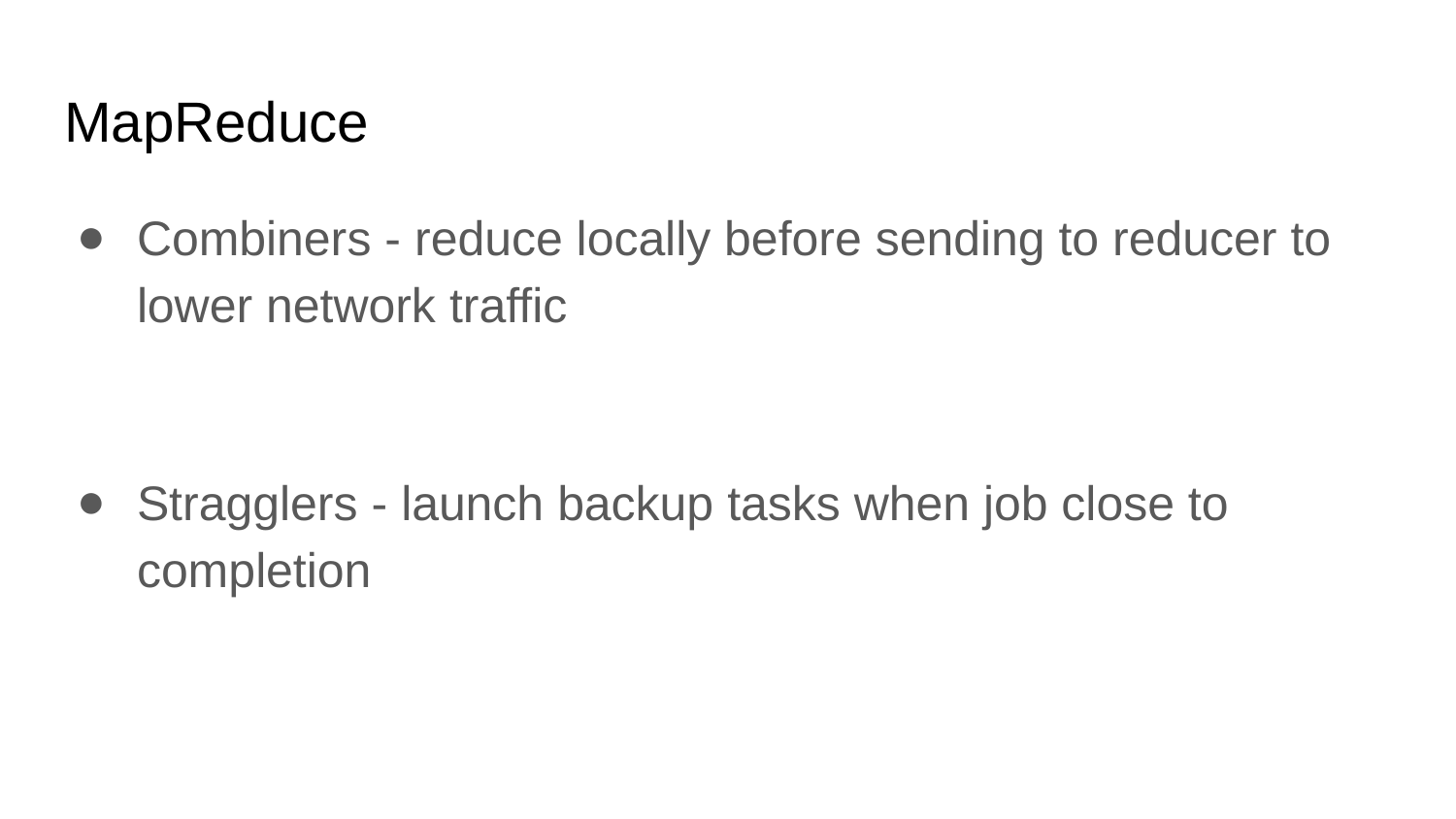

# MapReduce
Combiners - reduce locally before sending to reducer to lower network traffic

Stragglers - launch backup tasks when job close to completion